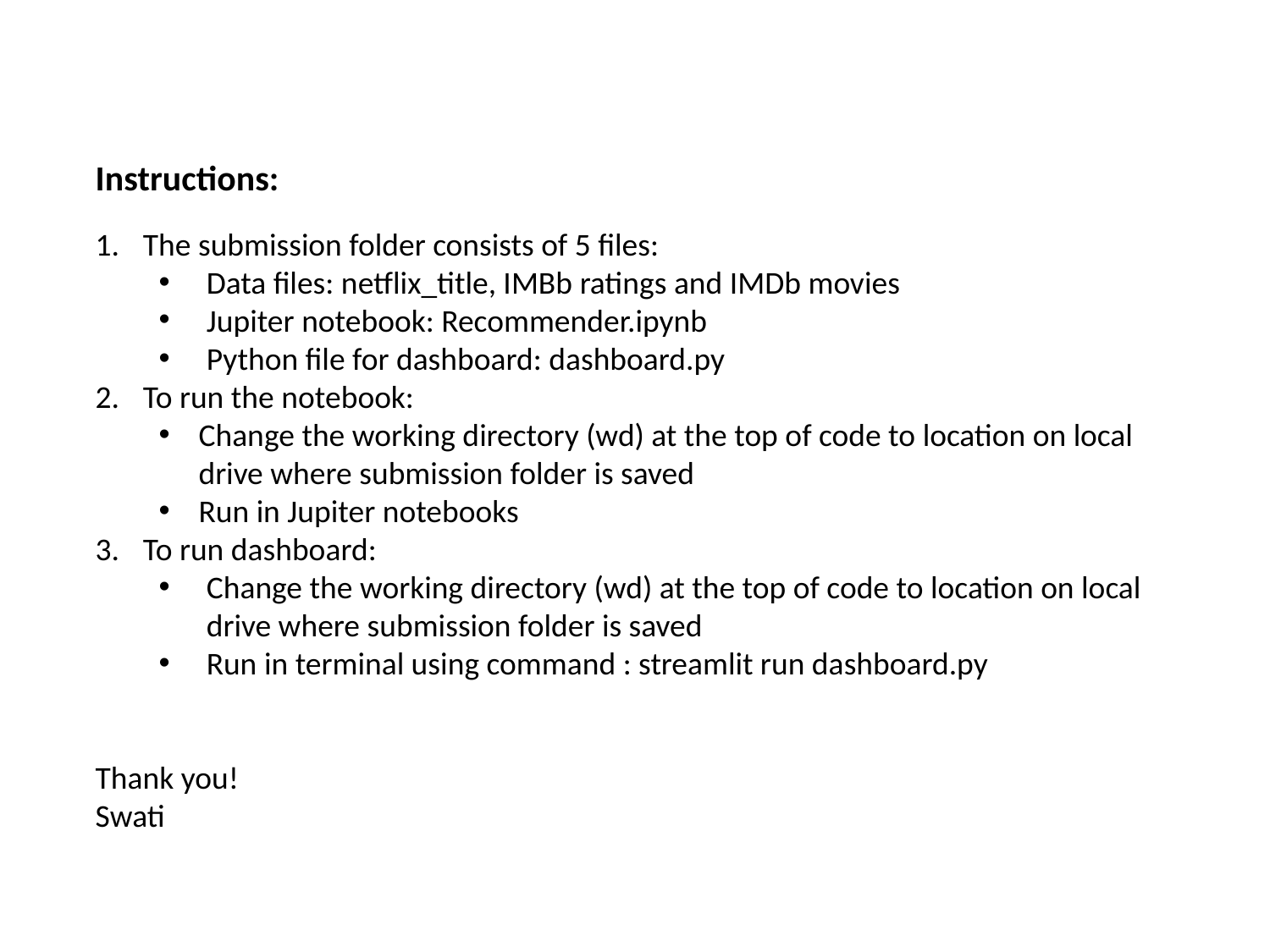

Instructions:
The submission folder consists of 5 files:
Data files: netflix_title, IMBb ratings and IMDb movies
Jupiter notebook: Recommender.ipynb
Python file for dashboard: dashboard.py
To run the notebook:
Change the working directory (wd) at the top of code to location on local drive where submission folder is saved
Run in Jupiter notebooks
To run dashboard:
Change the working directory (wd) at the top of code to location on local drive where submission folder is saved
Run in terminal using command : streamlit run dashboard.py

Thank you!
Swati